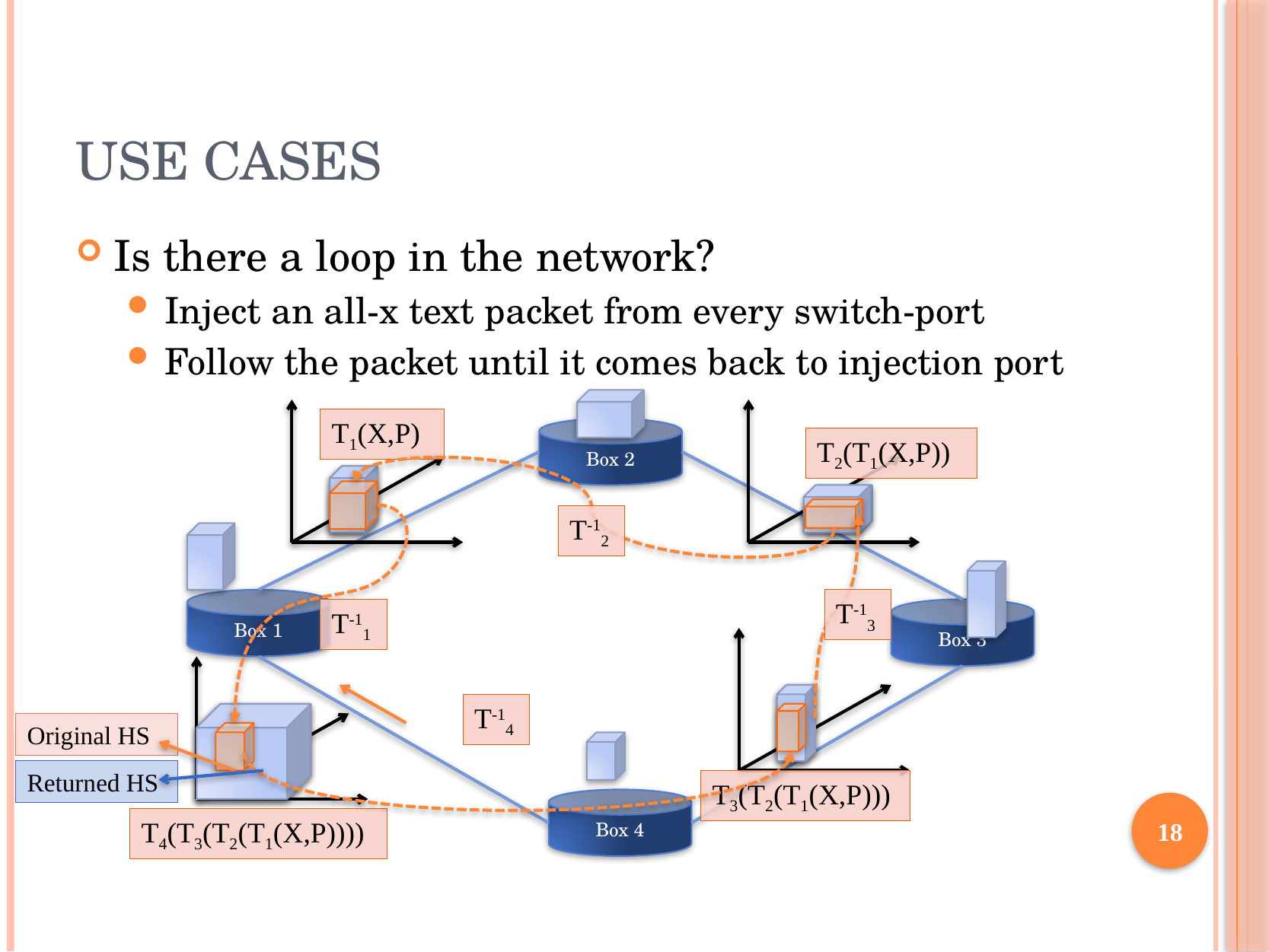

# Use Cases
Is there a loop in the network?
Inject an all-x text packet from every switch-port
Follow the packet until it comes back to injection port

T1(X,P)
Box 2
T2(T1(X,P))

T-12

Box 1
T-13
T-11
Box 3

T-14

Original HS

Returned HS
T3(T2(T1(X,P)))
Box 4
18
T4(T3(T2(T1(X,P))))